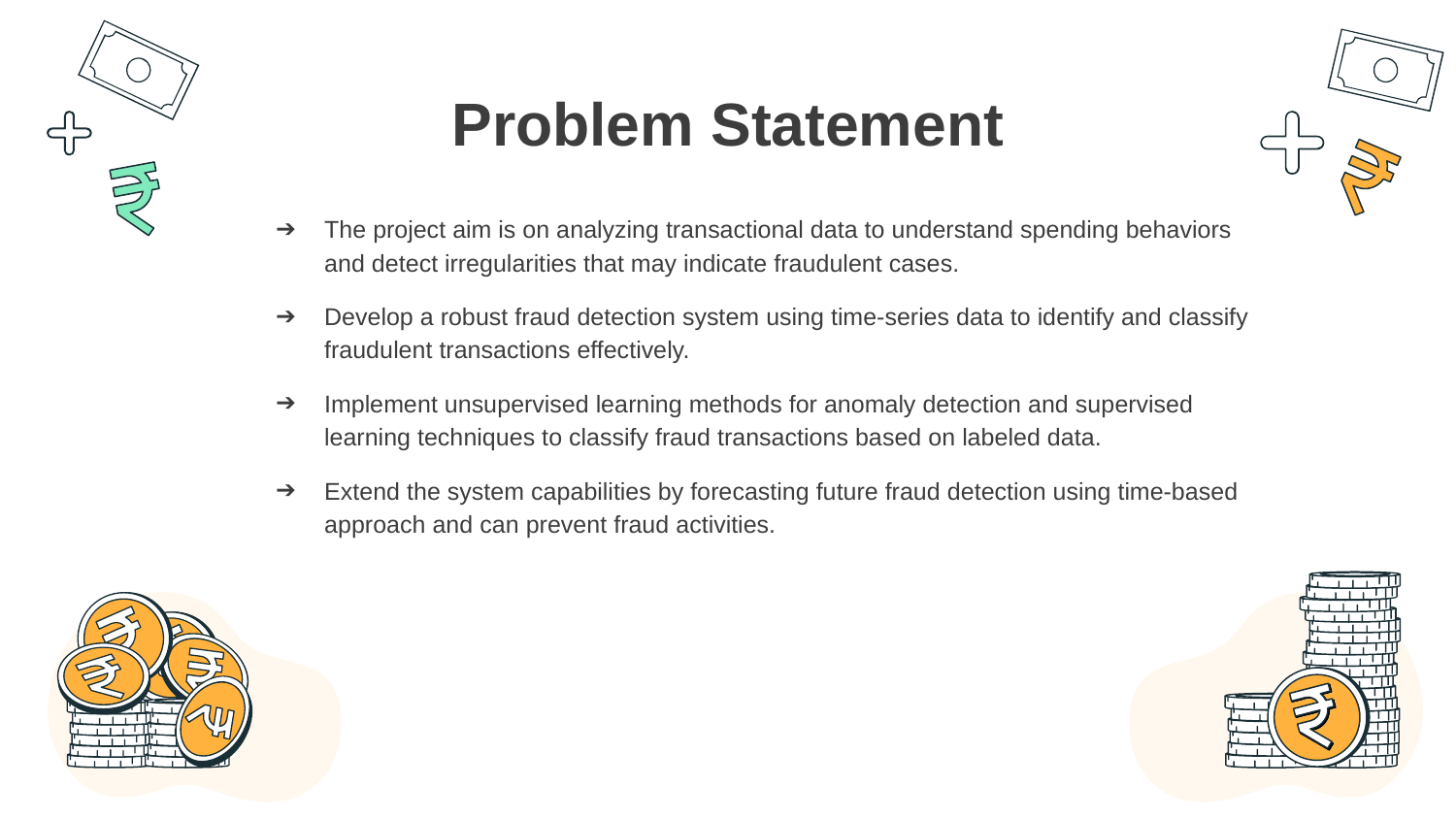

# Problem Statement

The project aim is on analyzing transactional data to understand spending behaviors and detect irregularities that may indicate fraudulent cases.
Develop a robust fraud detection system using time-series data to identify and classify fraudulent transactions effectively.
Implement unsupervised learning methods for anomaly detection and supervised learning techniques to classify fraud transactions based on labeled data.
Extend the system capabilities by forecasting future fraud detection using time-based approach and can prevent fraud activities.